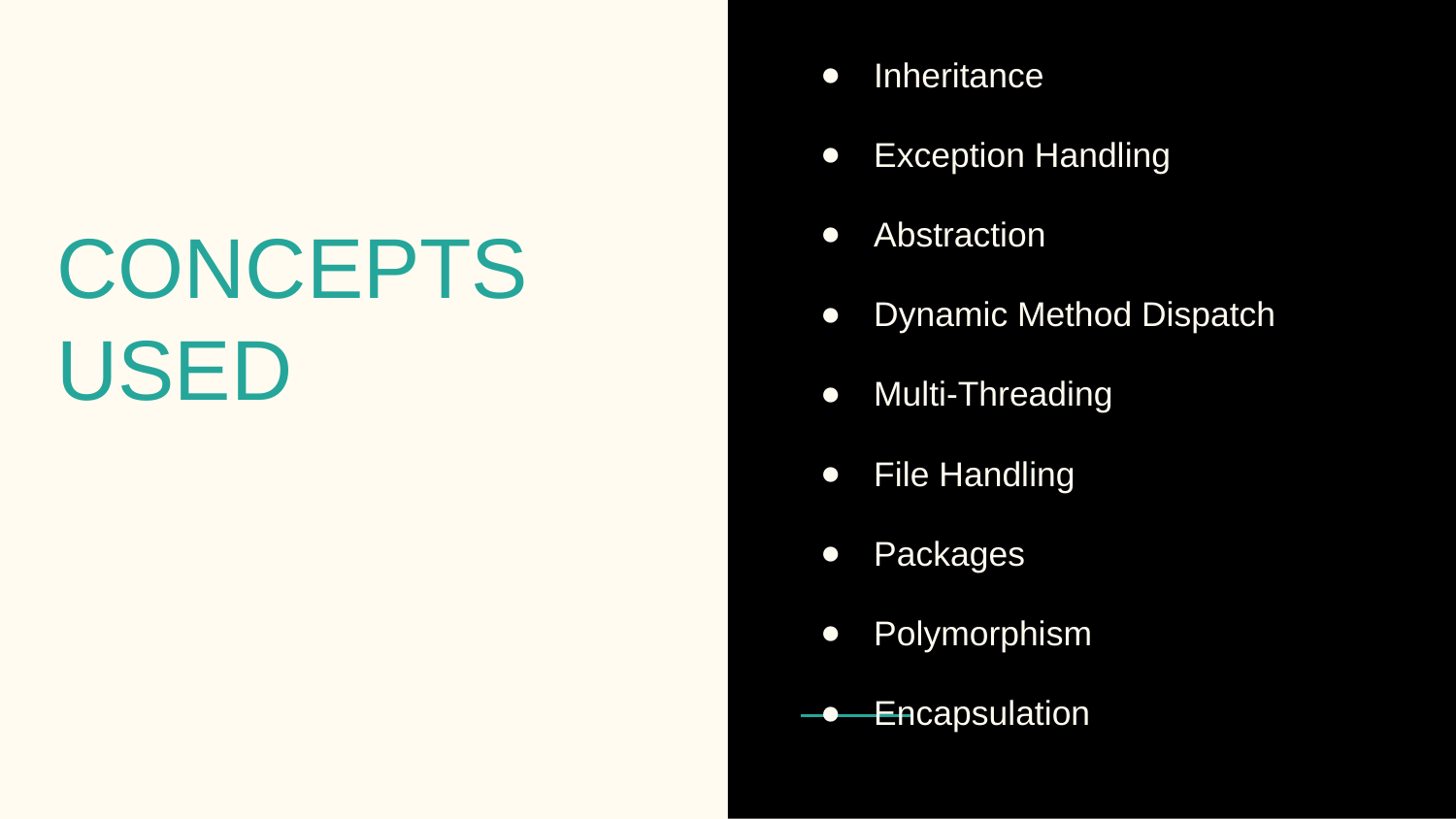

Inheritance
Exception Handling
Abstraction
Dynamic Method Dispatch
Multi-Threading
File Handling
Packages
Polymorphism
Encapsulation
# CONCEPTS USED